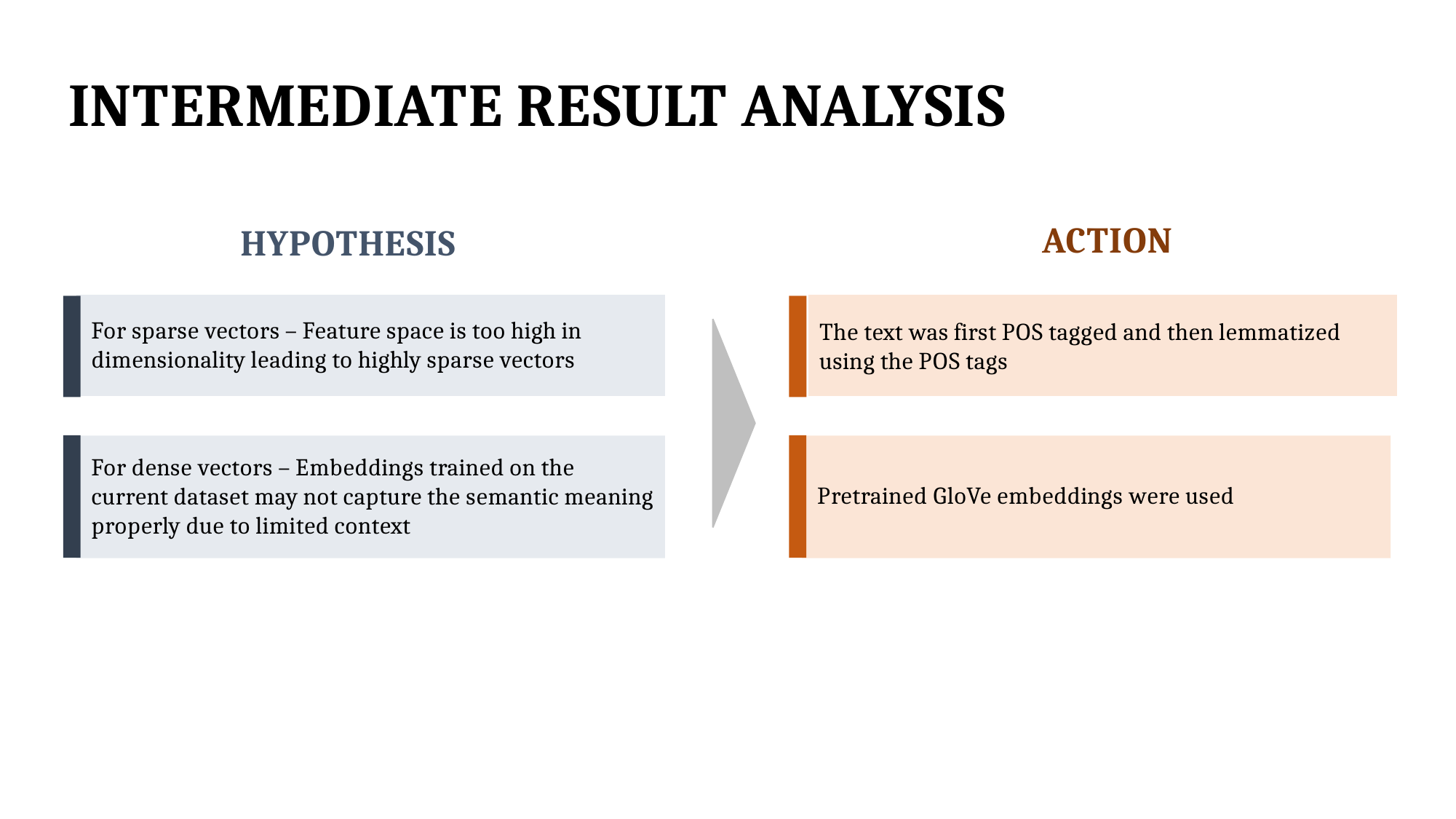

# INTERMEDIATE RESULT ANALYSIS
ACTION
HYPOTHESIS

The text was first POS tagged and then lemmatized using the POS tags

For sparse vectors – Feature space is too high in dimensionality leading to highly sparse vectors

For dense vectors – Embeddings trained on the current dataset may not capture the semantic meaning properly due to limited context
Pretrained GloVe embeddings were used